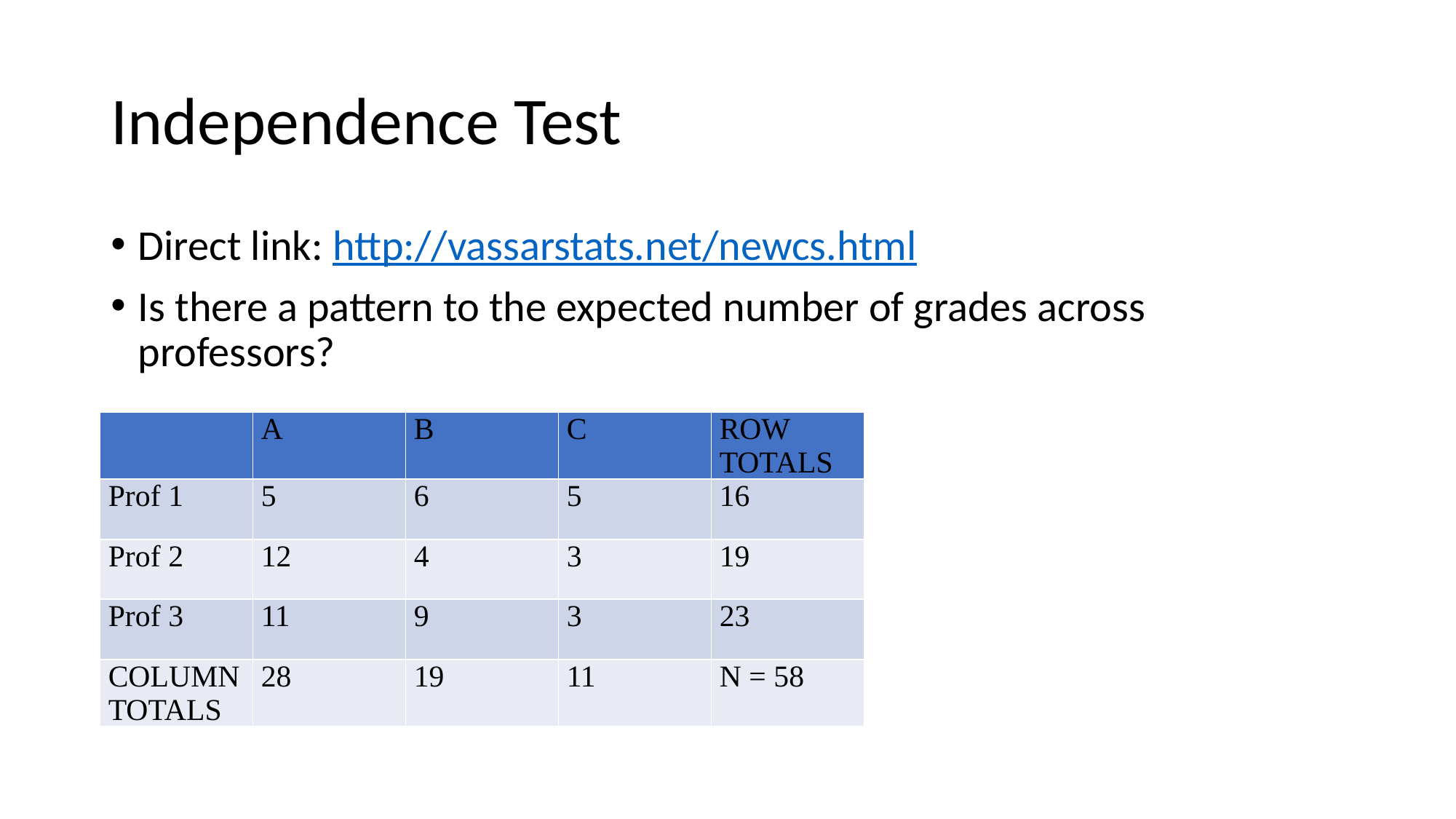

# Independence Test
Direct link: http://vassarstats.net/newcs.html
Is there a pattern to the expected number of grades across professors?
|  | A | B | C | ROW TOTALS |
| --- | --- | --- | --- | --- |
| Prof 1 | 5 | 6 | 5 | 16 |
| Prof 2 | 12 | 4 | 3 | 19 |
| Prof 3 | 11 | 9 | 3 | 23 |
| COLUMN TOTALS | 28 | 19 | 11 | N = 58 |